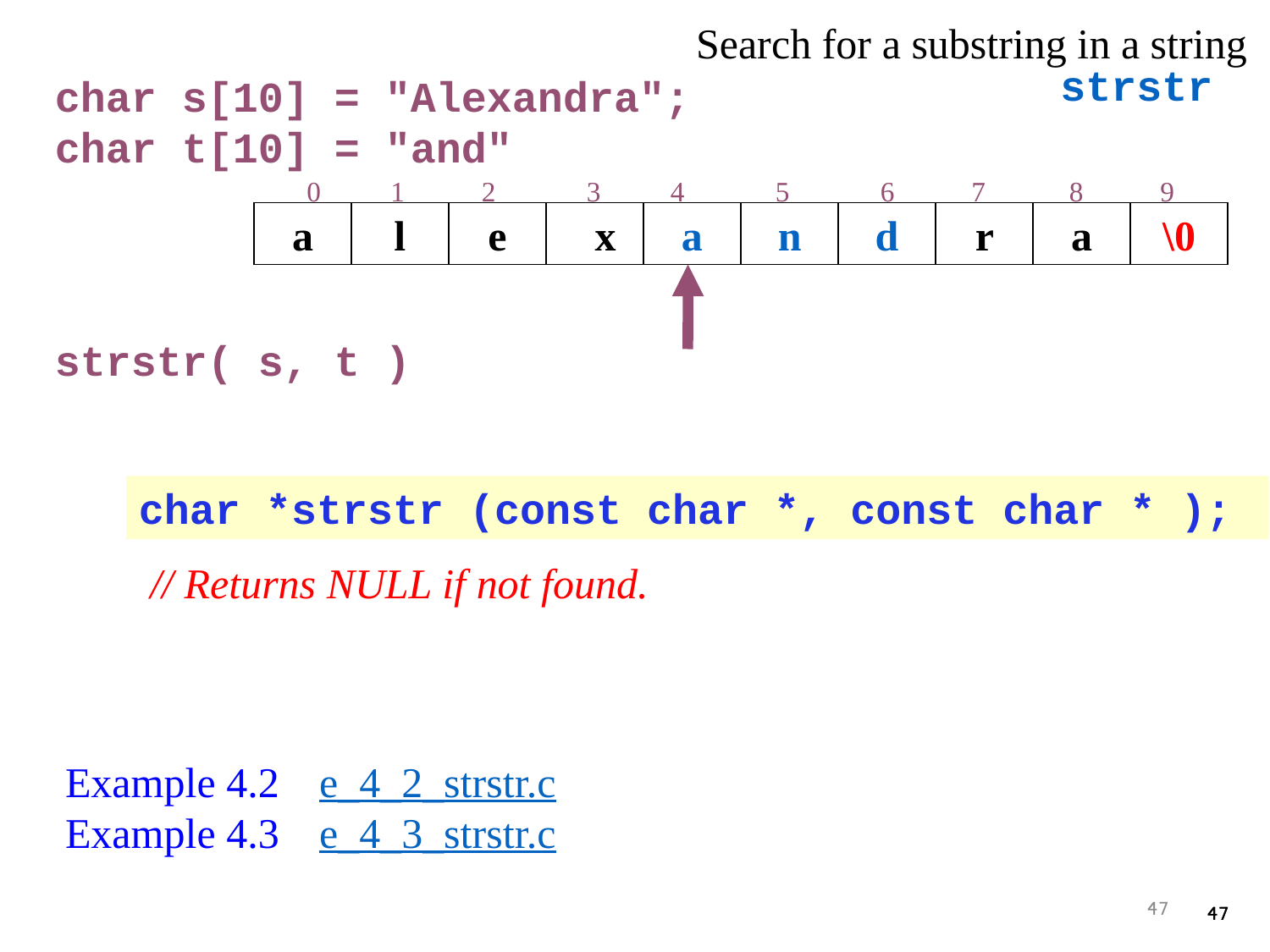

Search for a substring in a string
strstr
char s[10] = "Alexandra";
char t[10] = "and"
     0          1           2             3          4             5             6           7            8           9
a
l
e
  x
a
n
d
 r
a
 \0

strstr( s, t )
char *strstr (const char *, const char * );
// Returns NULL if not found.
Example 4.2 	e_4_2_strstr.c
Example 4.3 	e_4_3_strstr.c

47
47
47